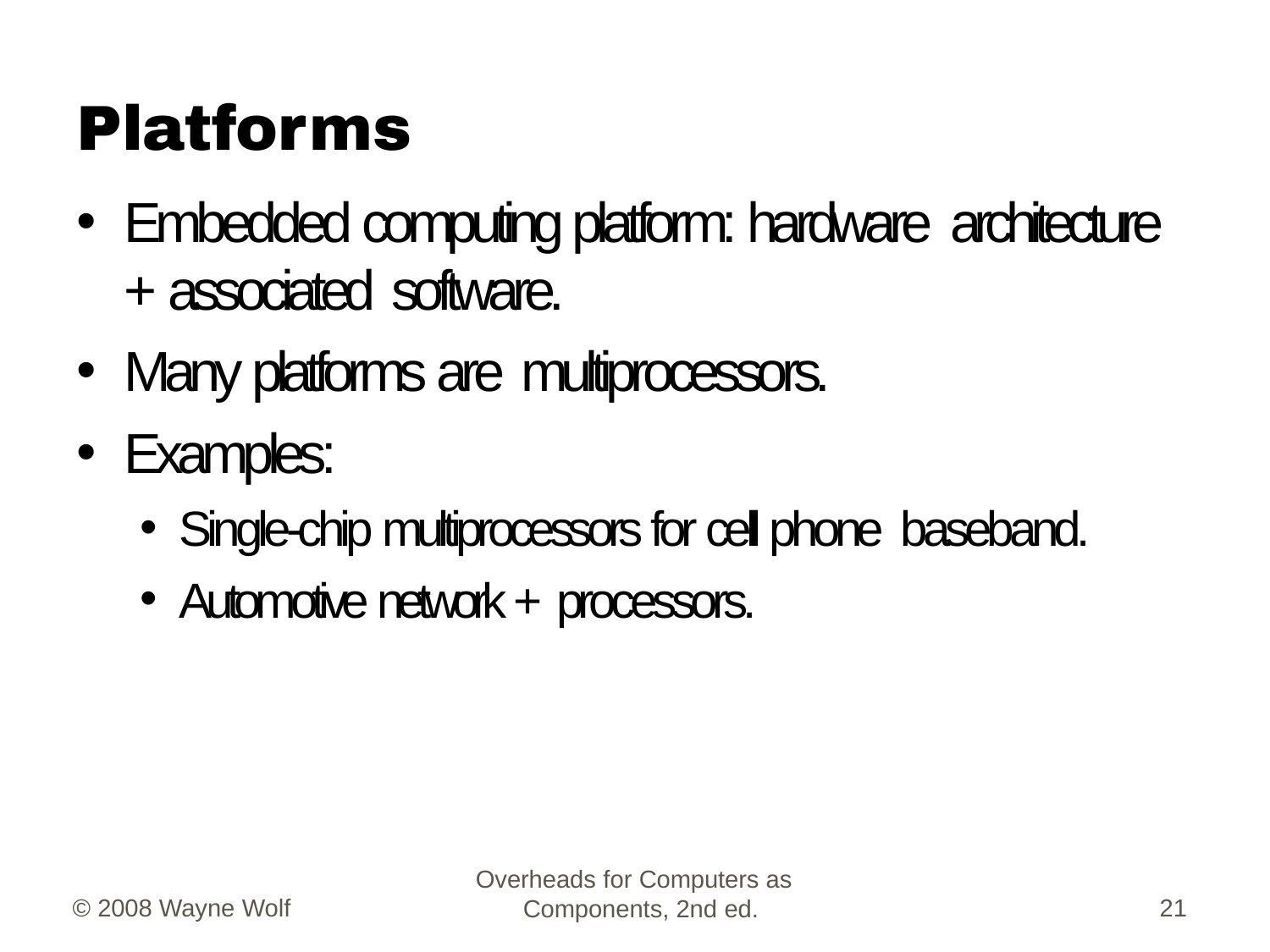

# Platforms
Embedded computing platform: hardware  architecture + associated software.
Many platforms are multiprocessors.
Examples:
Single-chip multiprocessors for cell phone  baseband.
Automotive network + processors.
Overheads for Computers as  Components, 2nd ed.
© 2008 Wayne Wolf
21